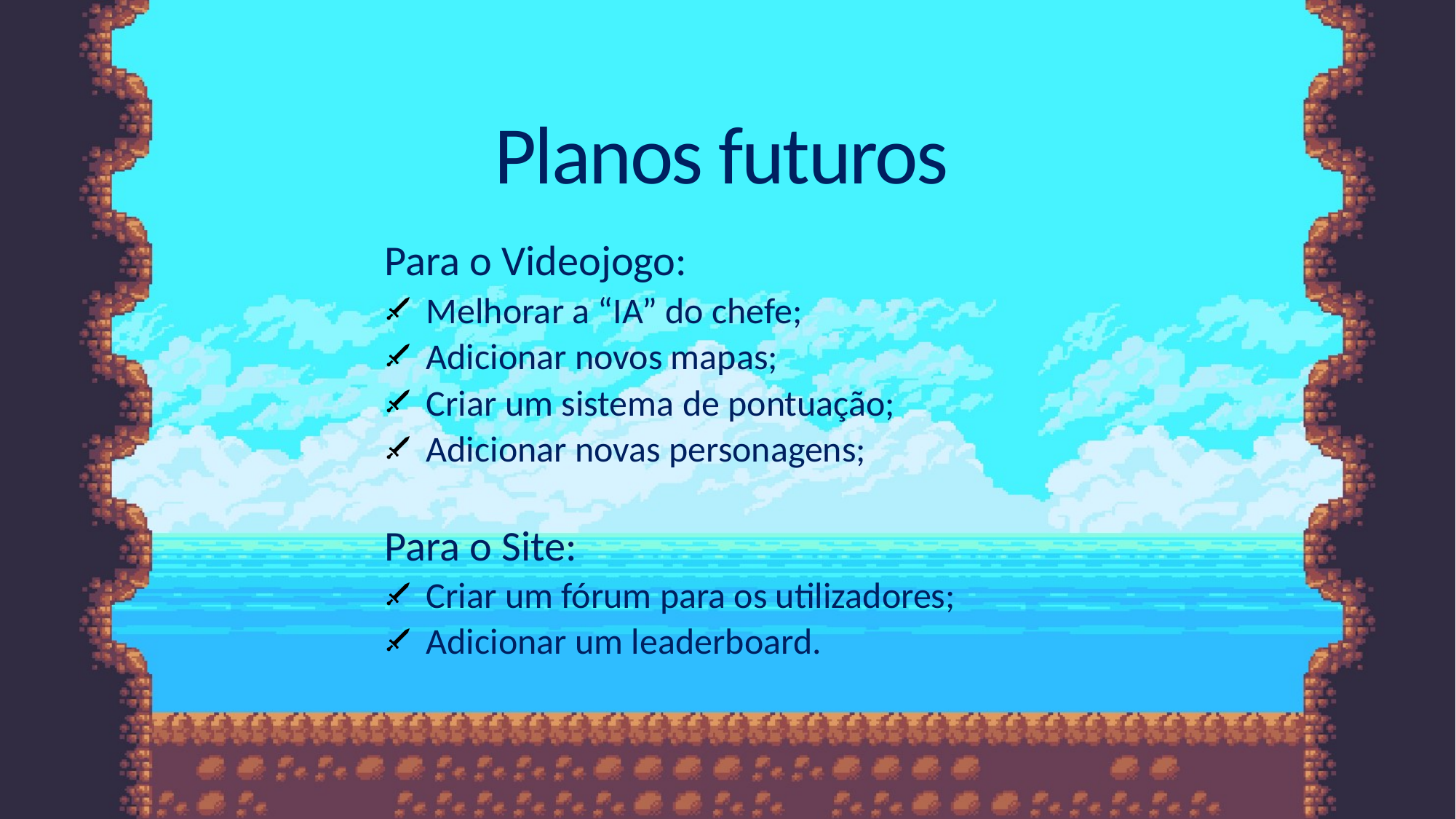

# Planos futuros
Para o Videojogo:
Melhorar a “IA” do chefe;
Adicionar novos mapas;
Criar um sistema de pontuação;
Adicionar novas personagens;
Para o Site:
Criar um fórum para os utilizadores;
Adicionar um leaderboard.